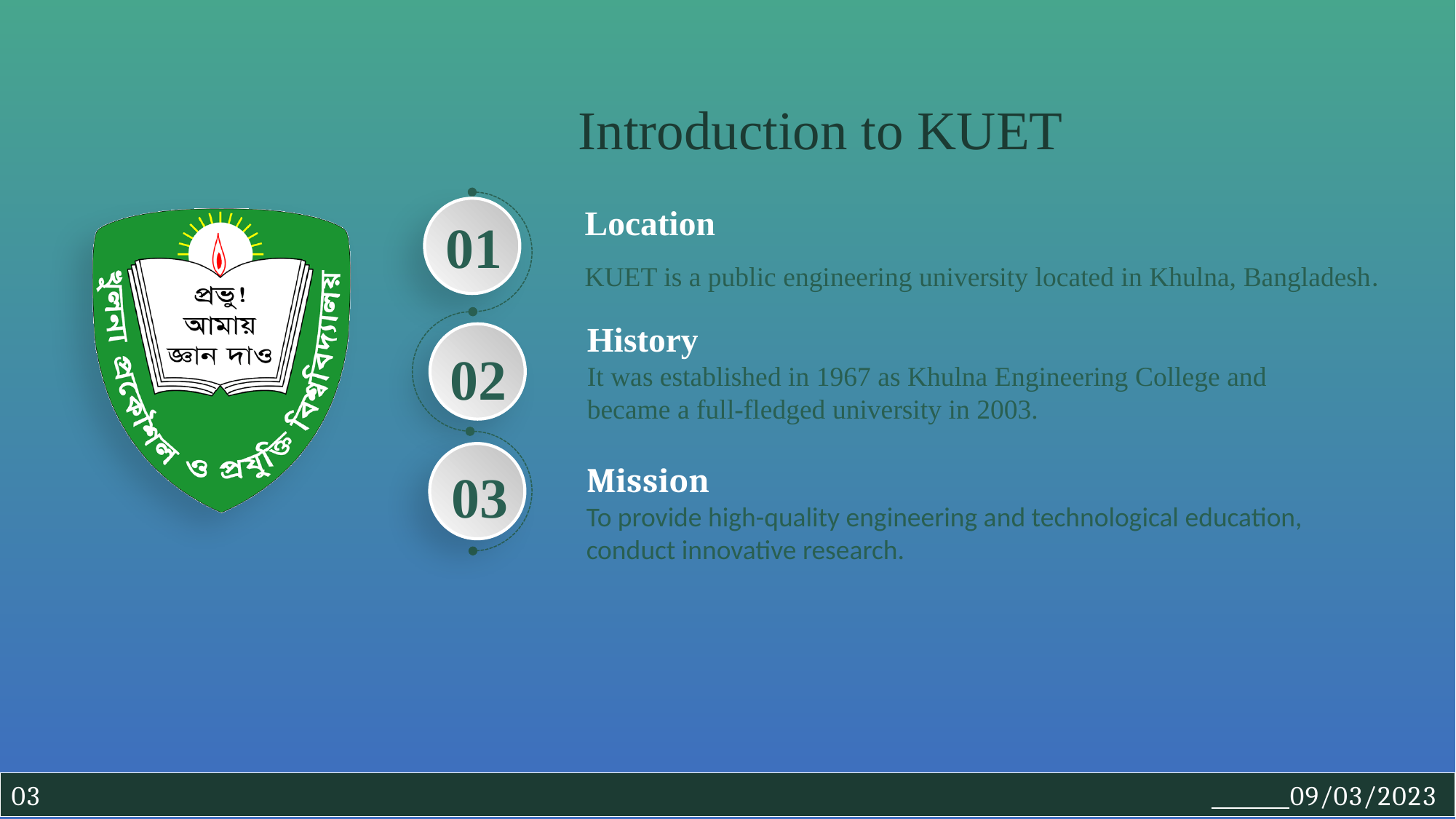

Introduction to KUET

Location
KUET is a public engineering university located in Khulna, Bangladesh.

01

History
It was established in 1967 as Khulna Engineering College and
became a full-fledged university in 2003.

02
Mission
To provide high-quality engineering and technological education,
conduct innovative research.

03
03											             09/03/2023